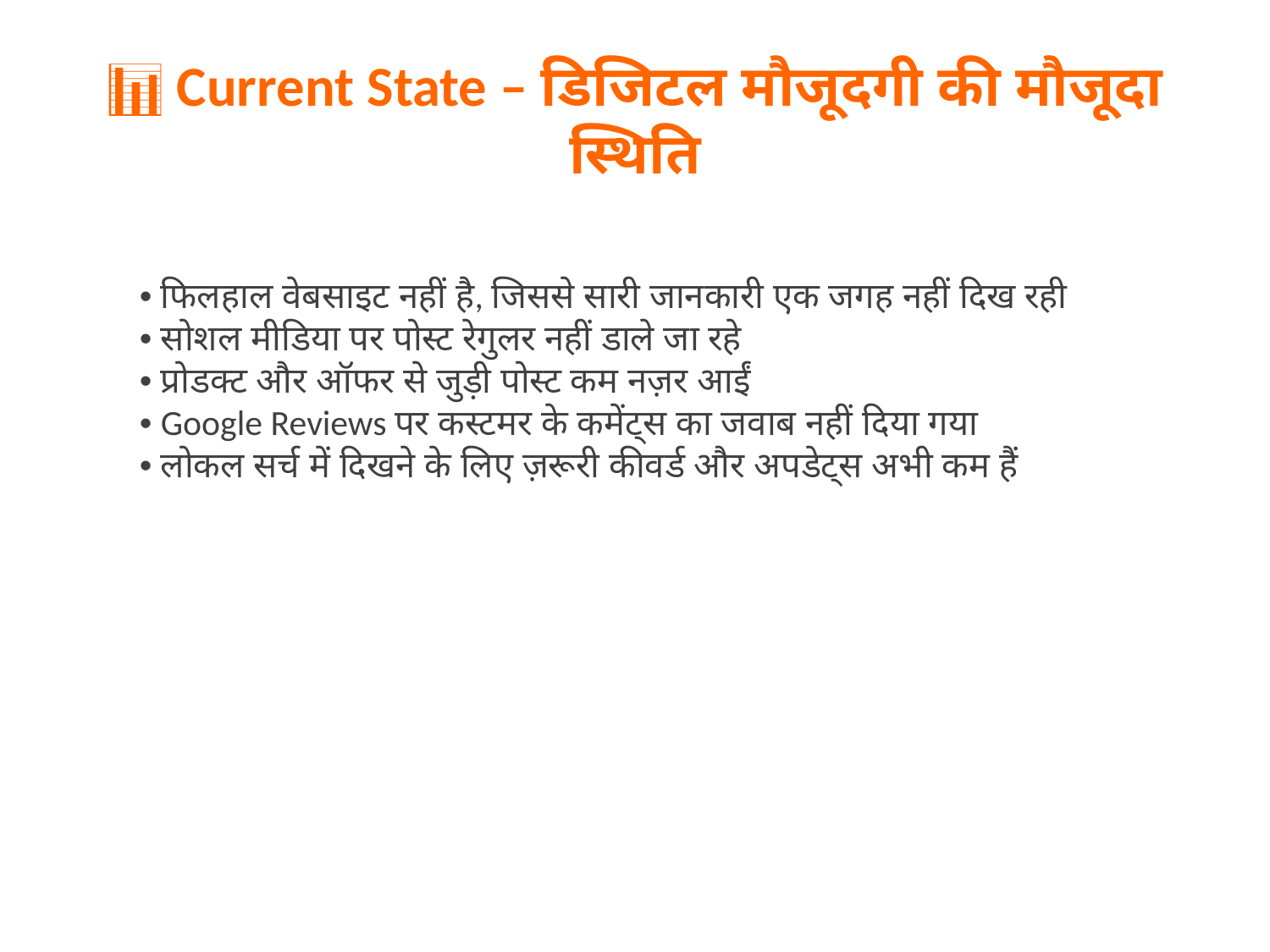

# 📊 Current State – डिजिटल मौजूदगी की मौजूदा स्थिति

• फिलहाल वेबसाइट नहीं है, जिससे सारी जानकारी एक जगह नहीं दिख रही
• सोशल मीडिया पर पोस्ट रेगुलर नहीं डाले जा रहे
• प्रोडक्ट और ऑफर से जुड़ी पोस्ट कम नज़र आईं
• Google Reviews पर कस्टमर के कमेंट्स का जवाब नहीं दिया गया
• लोकल सर्च में दिखने के लिए ज़रूरी कीवर्ड और अपडेट्स अभी कम हैं